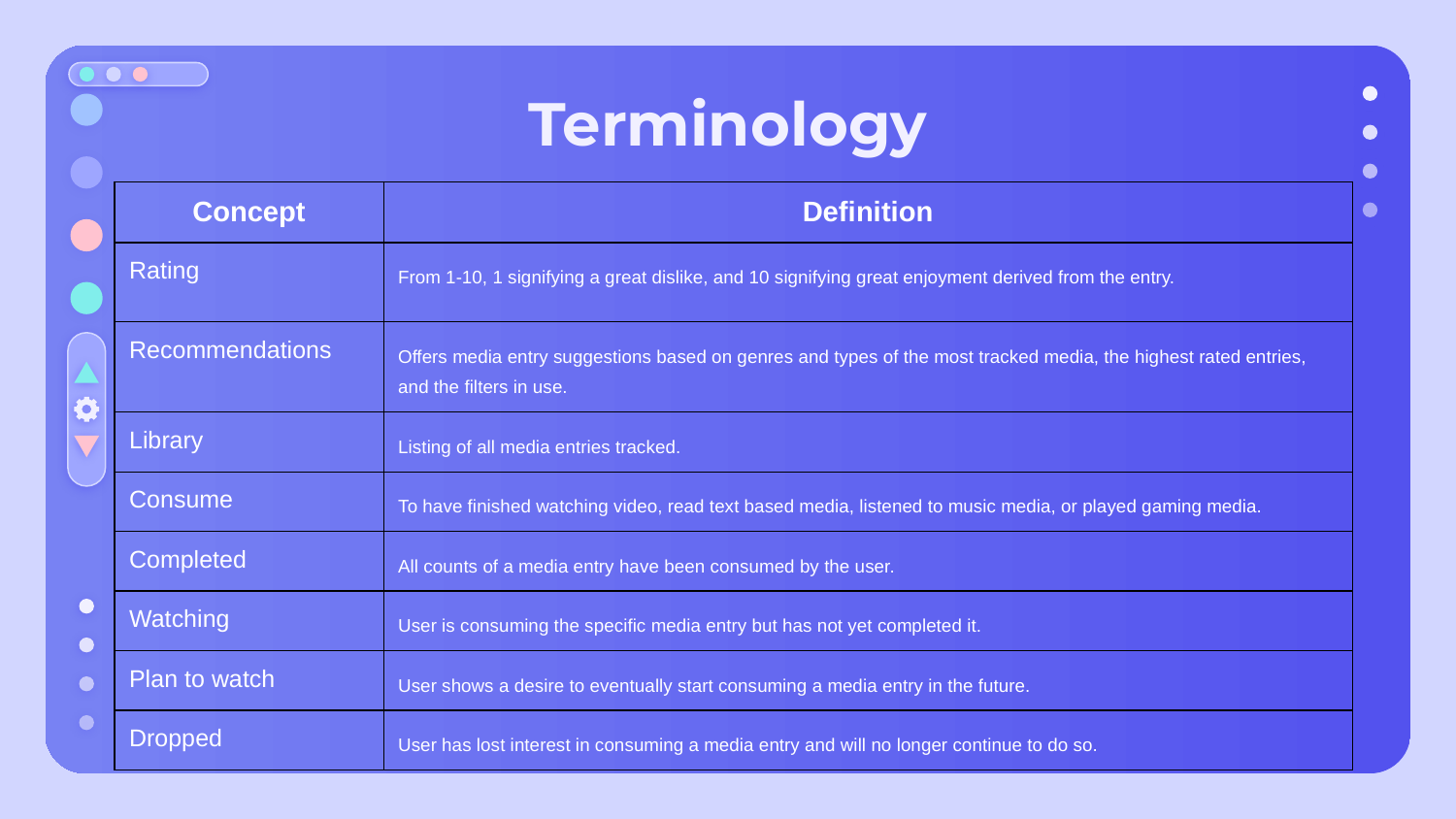

# Terminology

| Concept | Definition |
| --- | --- |
| Rating | From 1-10, 1 signifying a great dislike, and 10 signifying great enjoyment derived from the entry. |
| Recommendations | Offers media entry suggestions based on genres and types of the most tracked media, the highest rated entries, and the filters in use. |
| Library | Listing of all media entries tracked. |
| Consume | To have finished watching video, read text based media, listened to music media, or played gaming media. |
| Completed | All counts of a media entry have been consumed by the user. |
| Watching | User is consuming the specific media entry but has not yet completed it. |
| Plan to watch | User shows a desire to eventually start consuming a media entry in the future. |
| Dropped | User has lost interest in consuming a media entry and will no longer continue to do so. |